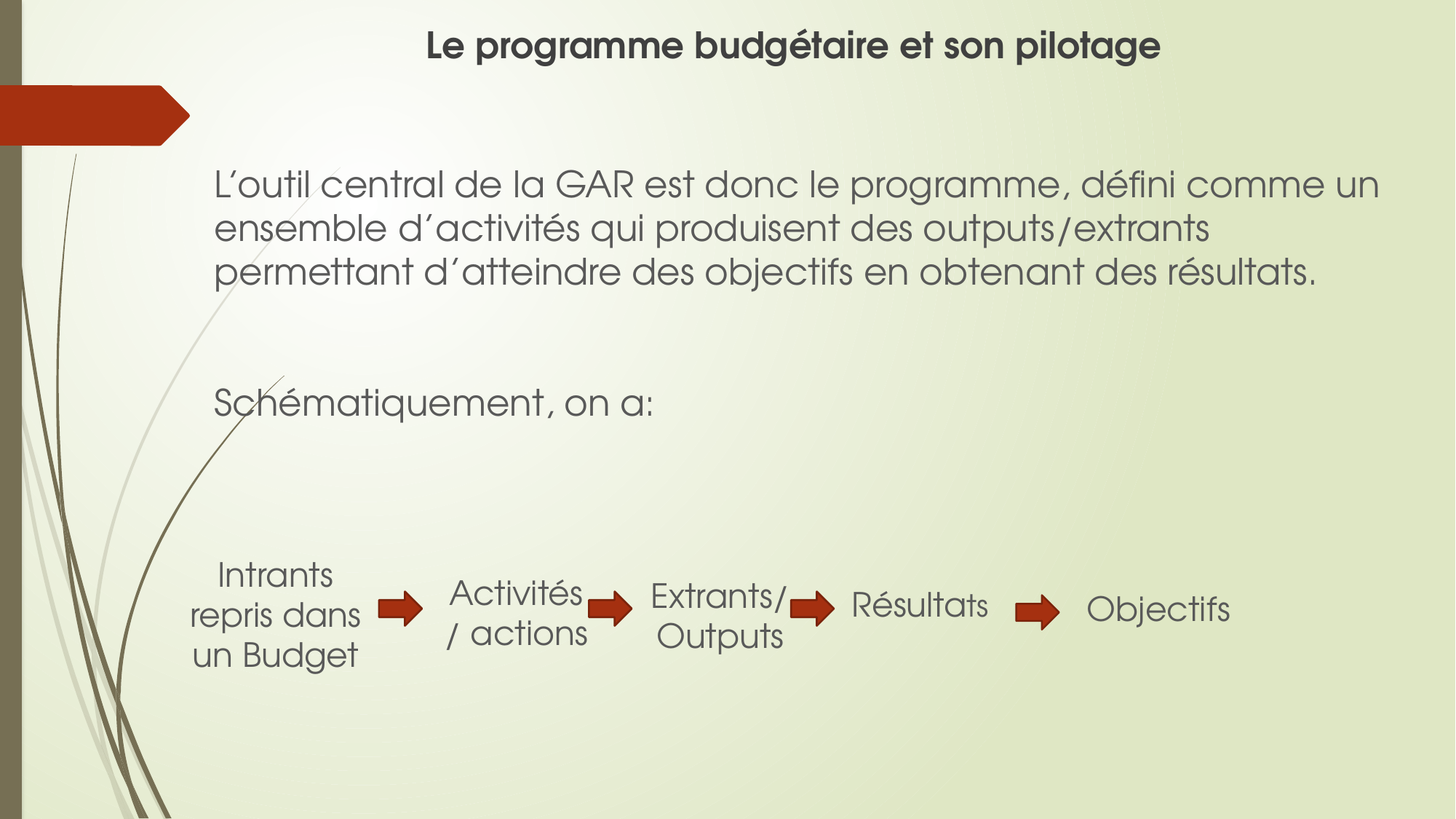

Le programme budgétaire et son pilotage

L’outil central de la GAR est donc le programme, défini comme un ensemble d’activités qui produisent des outputs/extrants permettant d’atteindre des objectifs en obtenant des résultats.

Schématiquement, on a:
10

Intrants
repris dans un Budget
Activités/ actions
Extrants/ Outputs
Résultats
Objectifs